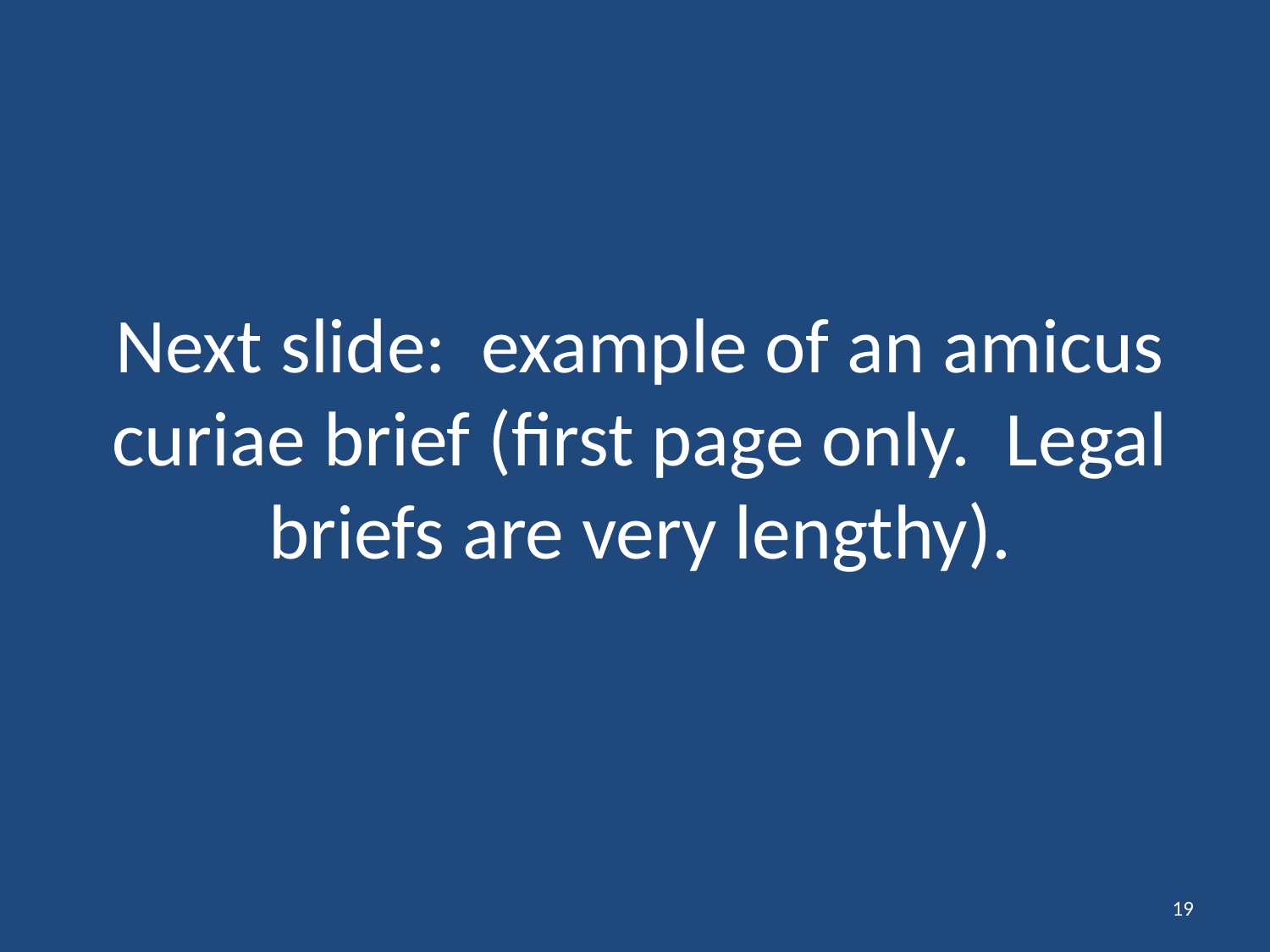

# Next slide:  example of an amicus curiae brief (first page only.  Legal briefs are very lengthy).
19